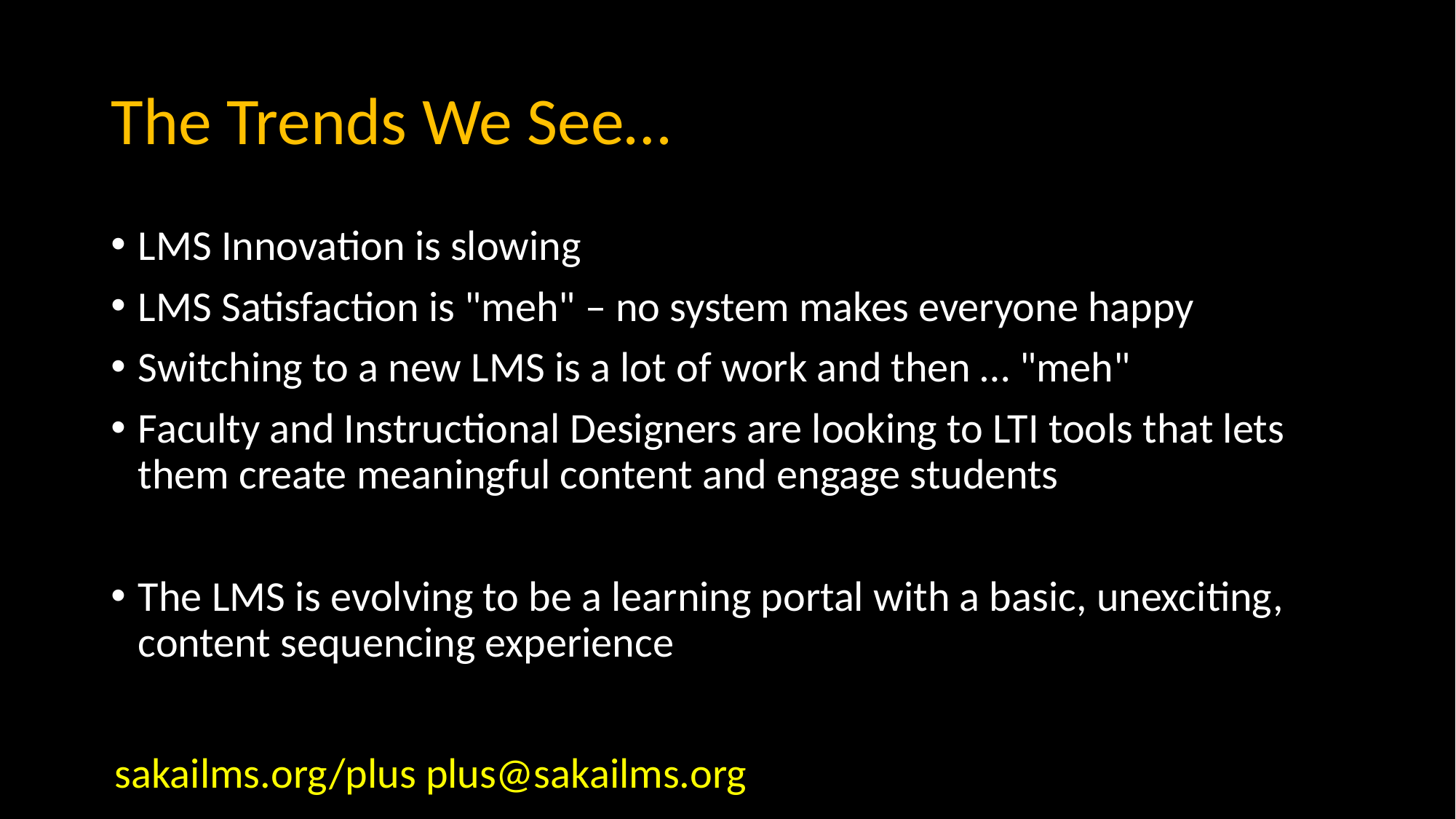

# The Trends We See…
LMS Innovation is slowing
LMS Satisfaction is "meh" – no system makes everyone happy
Switching to a new LMS is a lot of work and then … "meh"
Faculty and Instructional Designers are looking to LTI tools that lets them create meaningful content and engage students

The LMS is evolving to be a learning portal with a basic, unexciting, content sequencing experience